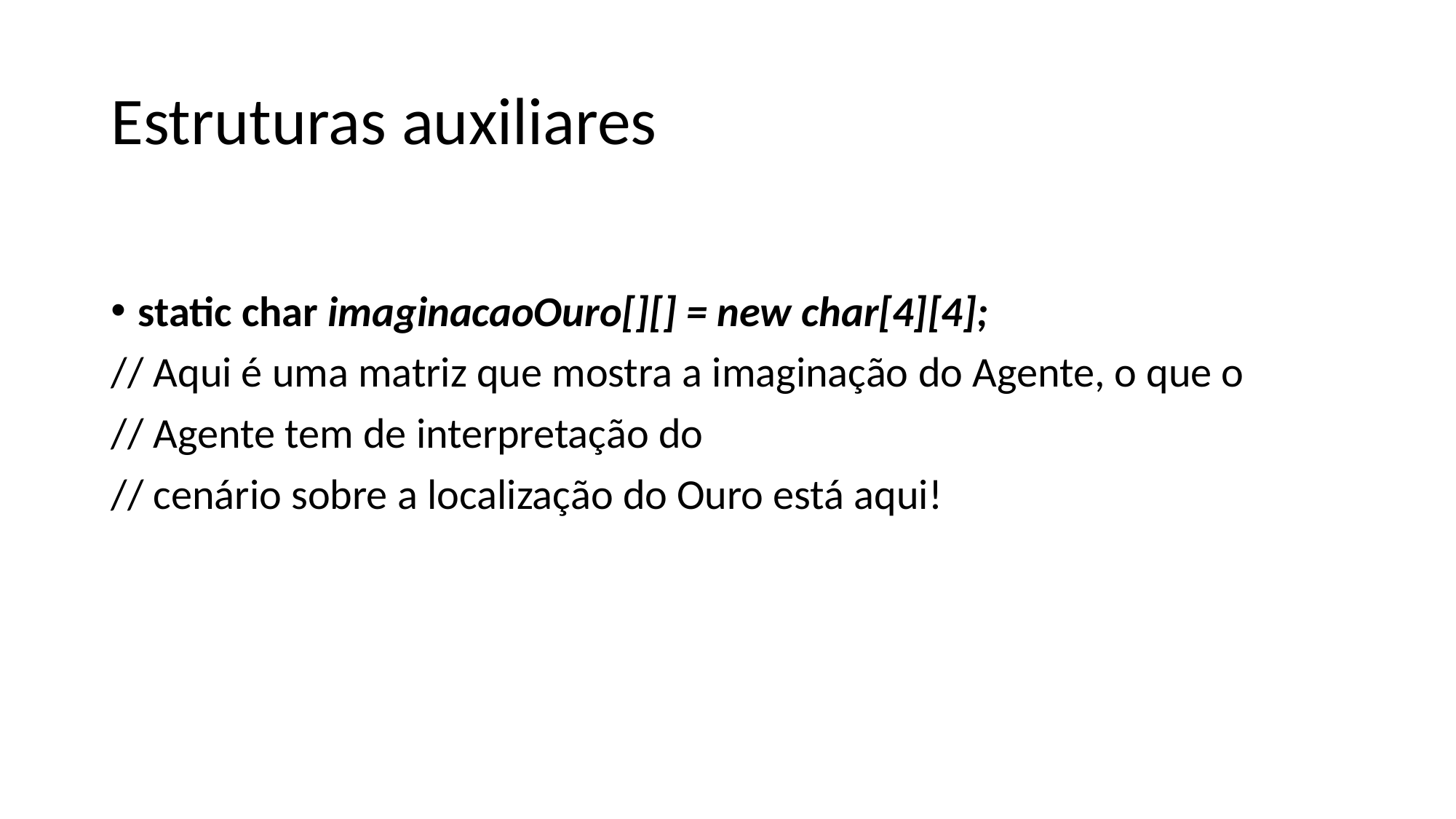

# Estruturas auxiliares

static char imaginacaoOuro[][] = new char[4][4];
// Aqui é uma matriz que mostra a imaginação do Agente, o que o
// Agente tem de interpretação do
// cenário sobre a localização do Ouro está aqui!